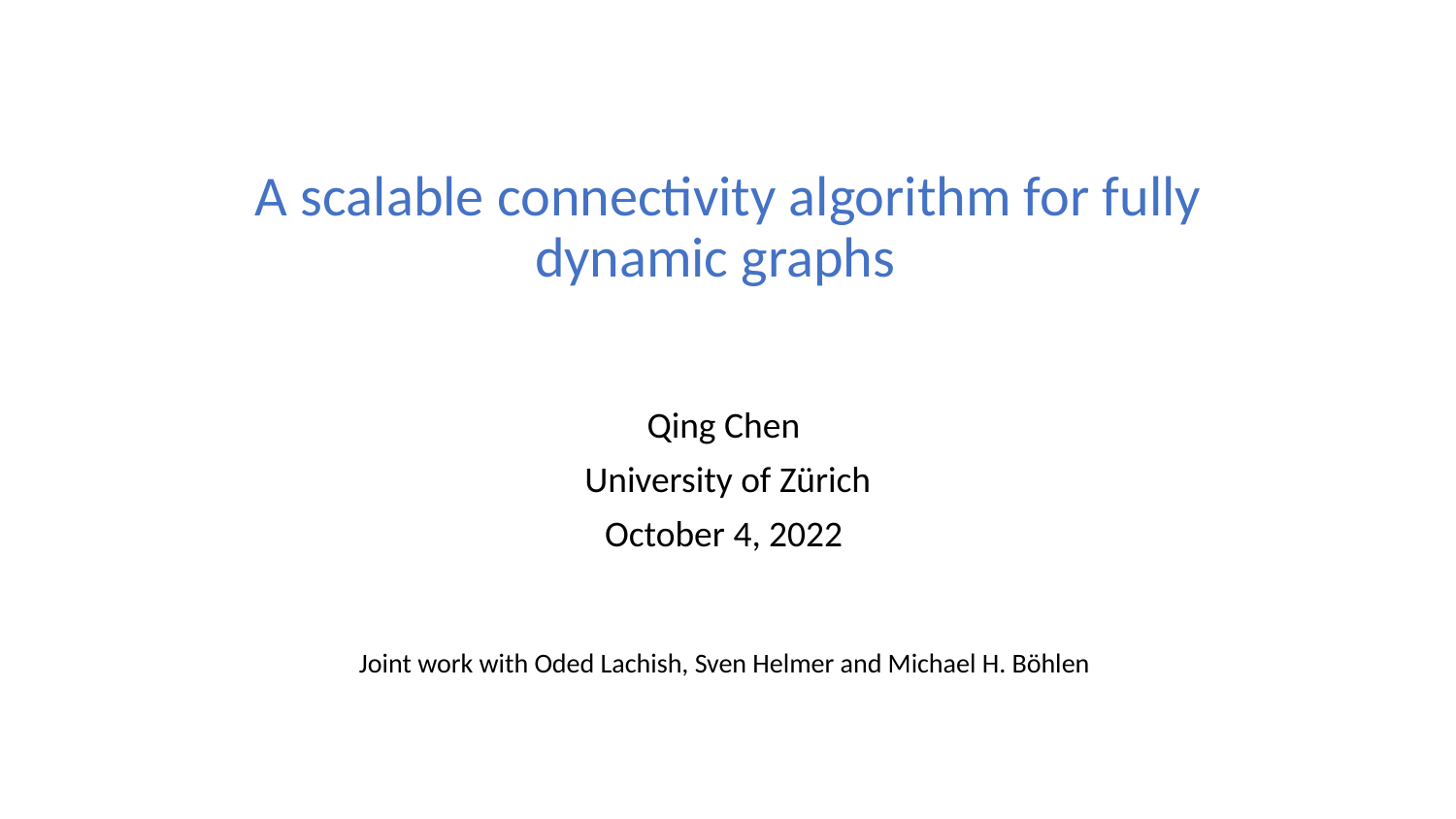

# A scalable connectivity algorithm for fully dynamic graphs
Qing Chen
University of Zürich
October 4, 2022

Joint work with Oded Lachish, Sven Helmer and Michael H. Böhlen